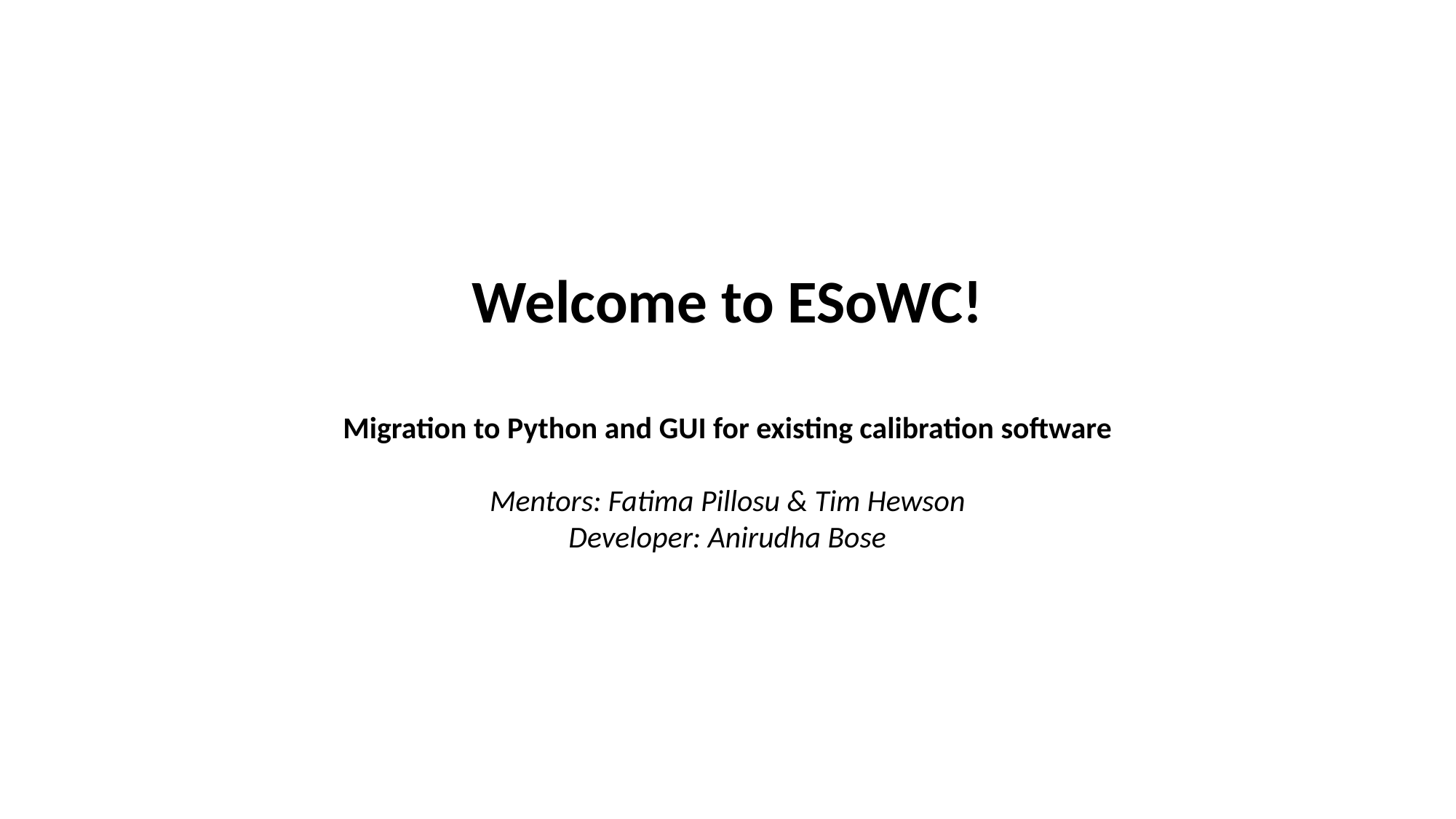

Welcome to ESoWC!

Migration to Python and GUI for existing calibration software

Mentors: Fatima Pillosu & Tim Hewson
Developer: Anirudha Bose